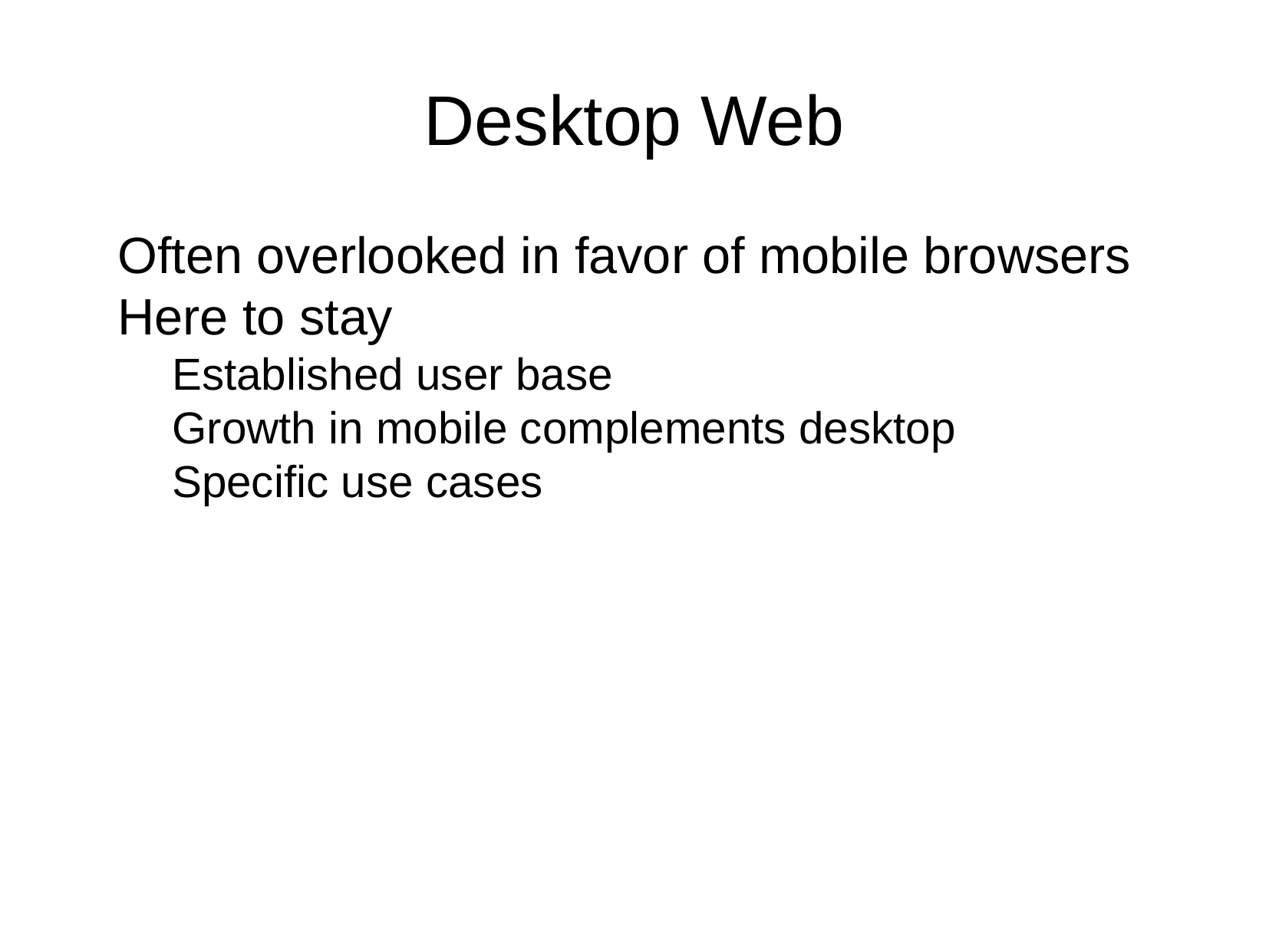

Desktop Web
Often overlooked in favor of mobile browsers
Here to stay
Established user base
Growth in mobile complements desktop
Specific use cases